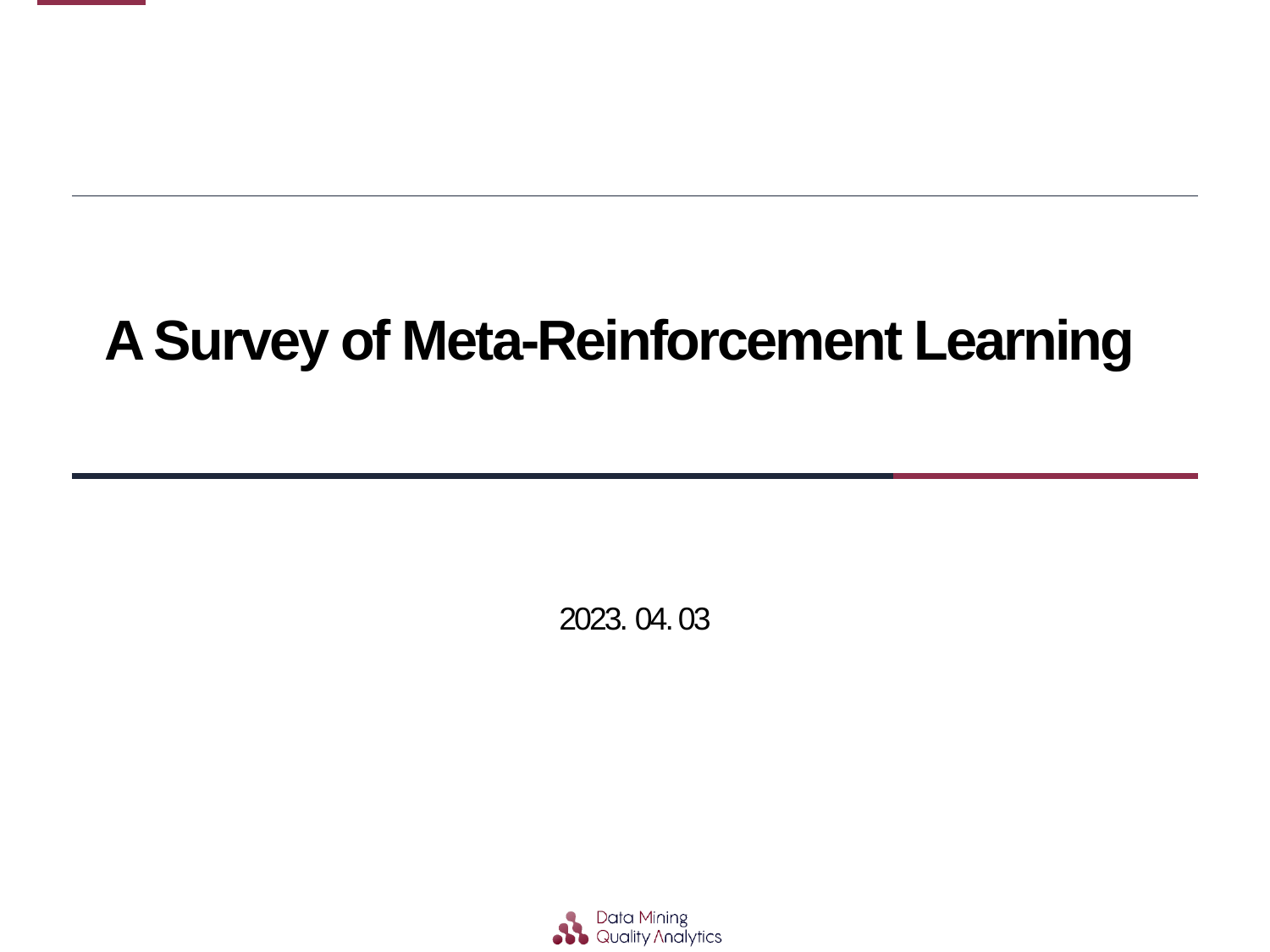

A Survey of Meta-Reinforcement Learning
2023. 04. 03